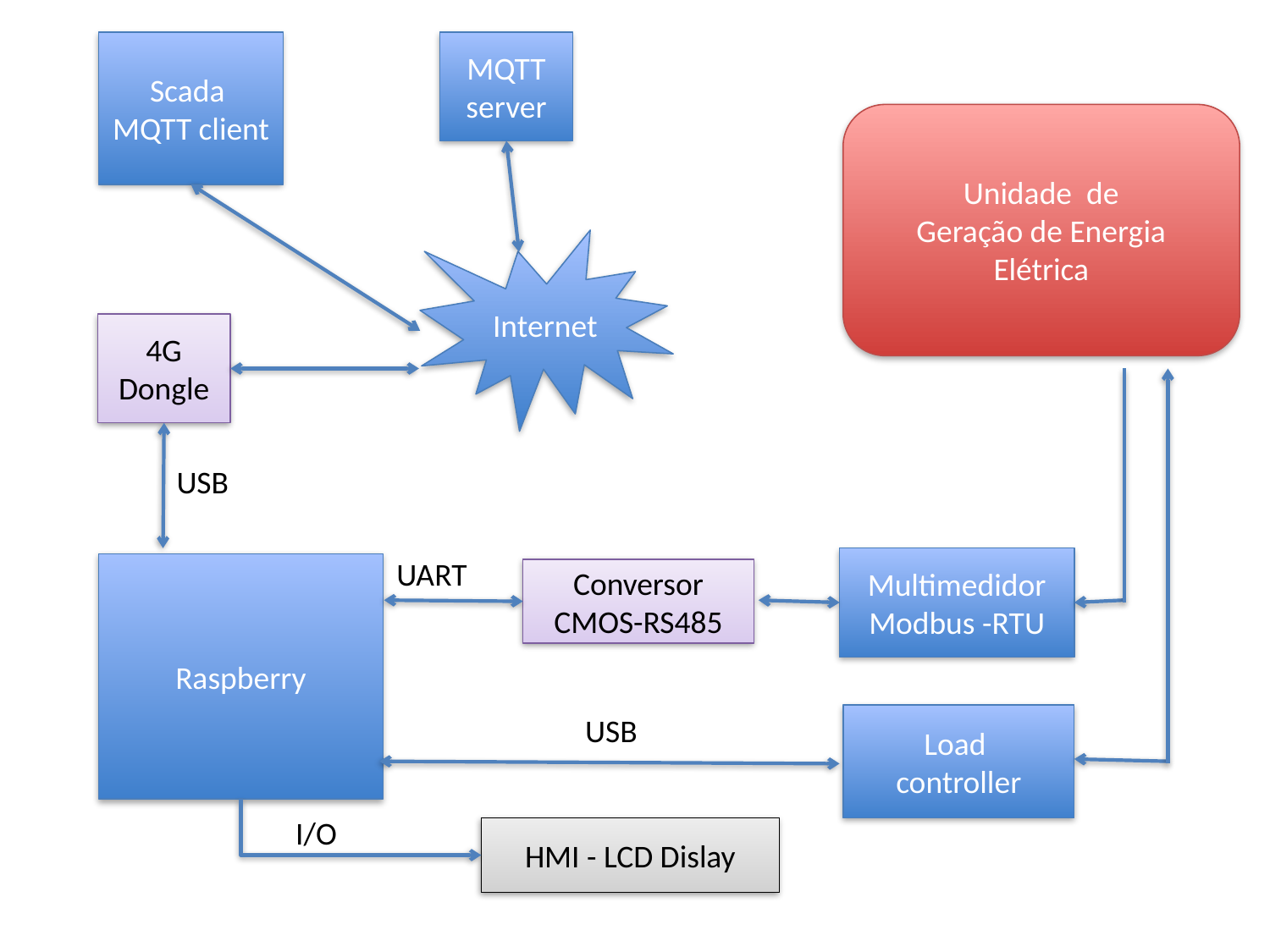

Scada
MQTT client
MQTT
server
Unidade  de
Geração de Energia Elétrica
Internet
4G Dongle
USB
UART
Multimedidor
Modbus -RTU
Raspberry
Conversor CMOS-RS485
USB
Load
controller
I/O
HMI - LCD Dislay